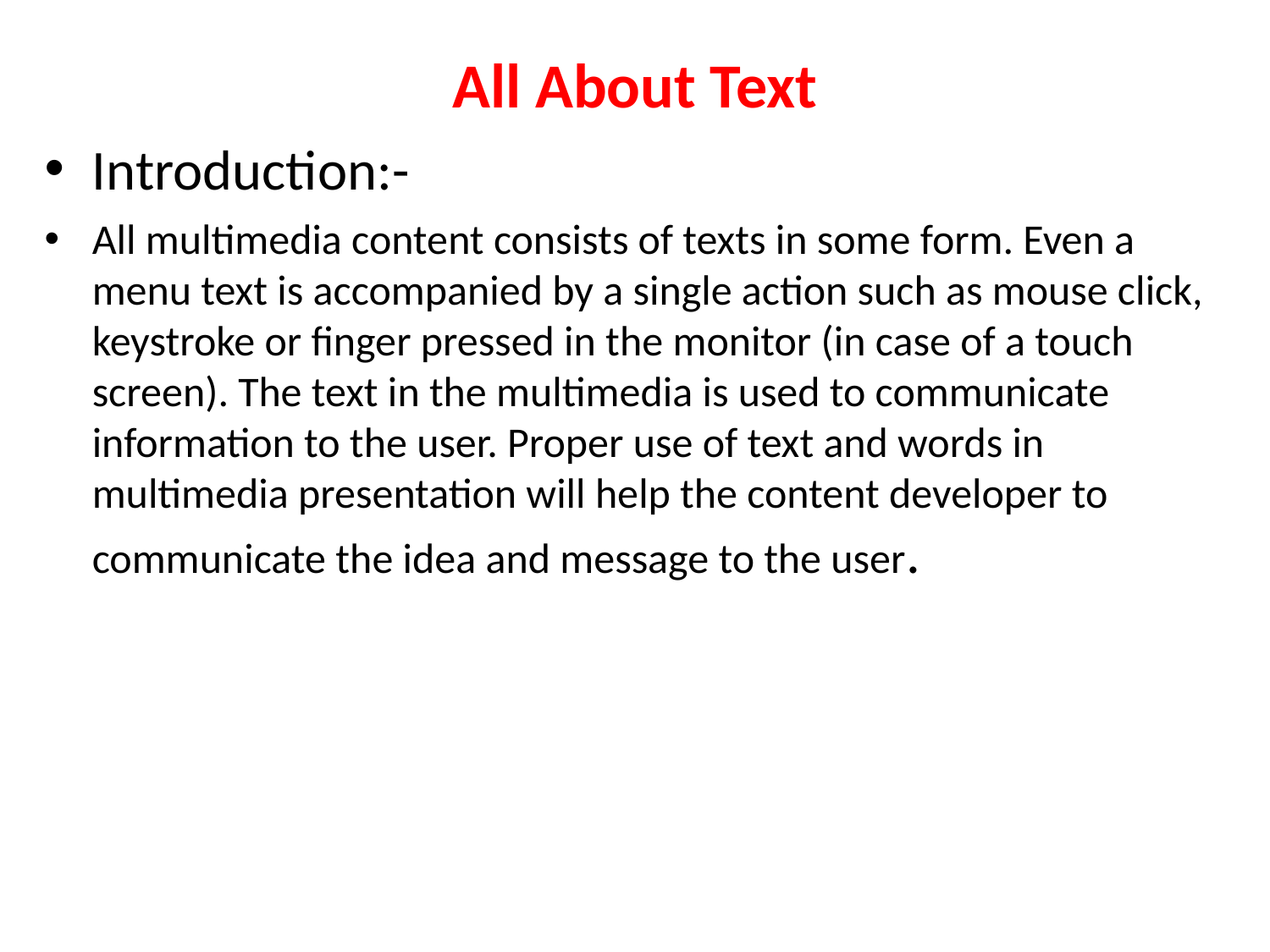

# All About Text
Introduction:-
All multimedia content consists of texts in some form. Even a menu text is accompanied by a single action such as mouse click, keystroke or finger pressed in the monitor (in case of a touch screen). The text in the multimedia is used to communicate information to the user. Proper use of text and words in multimedia presentation will help the content developer to communicate the idea and message to the user.